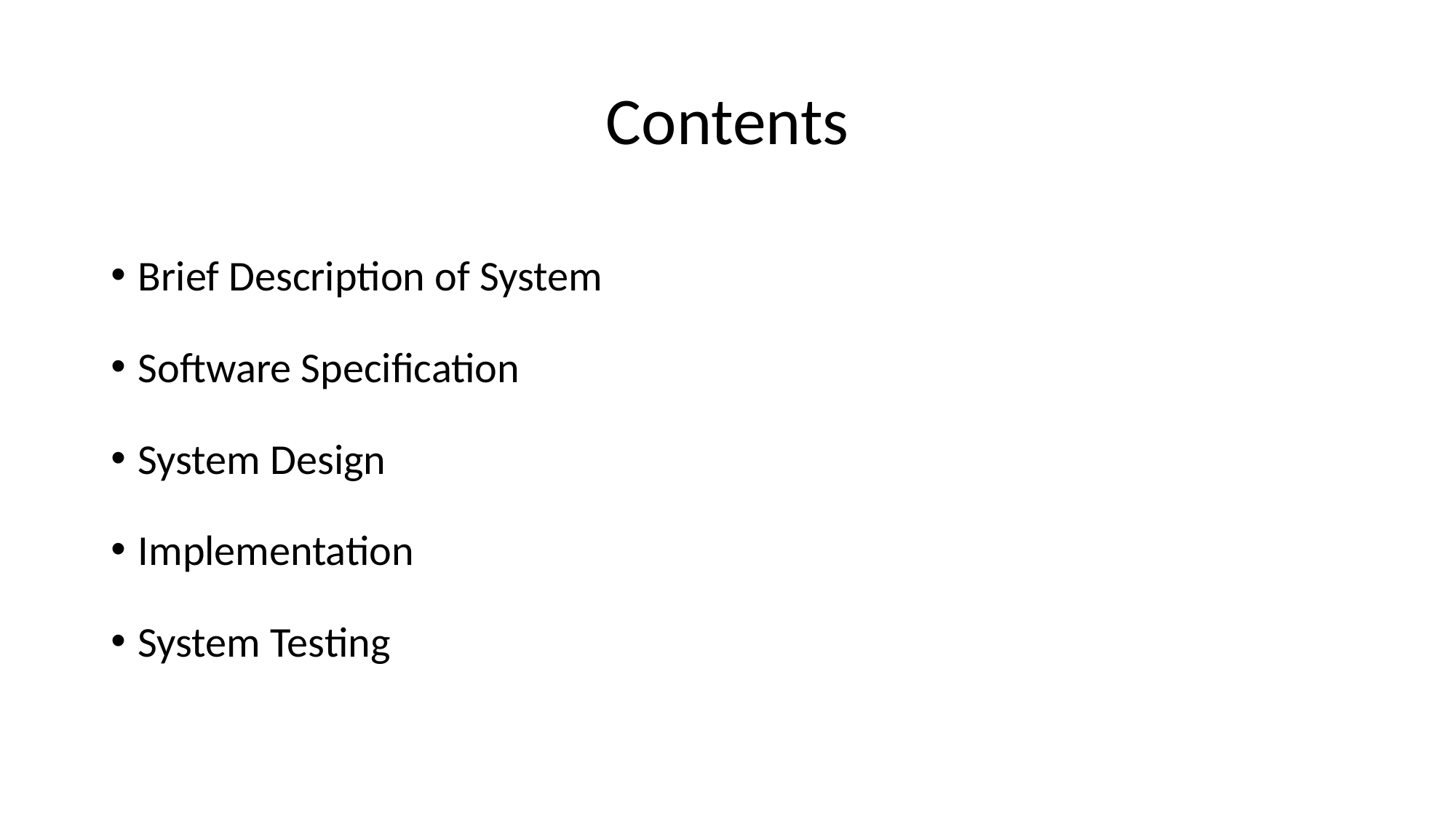

# Contents
Brief Description of System
Software Specification
System Design
Implementation
System Testing